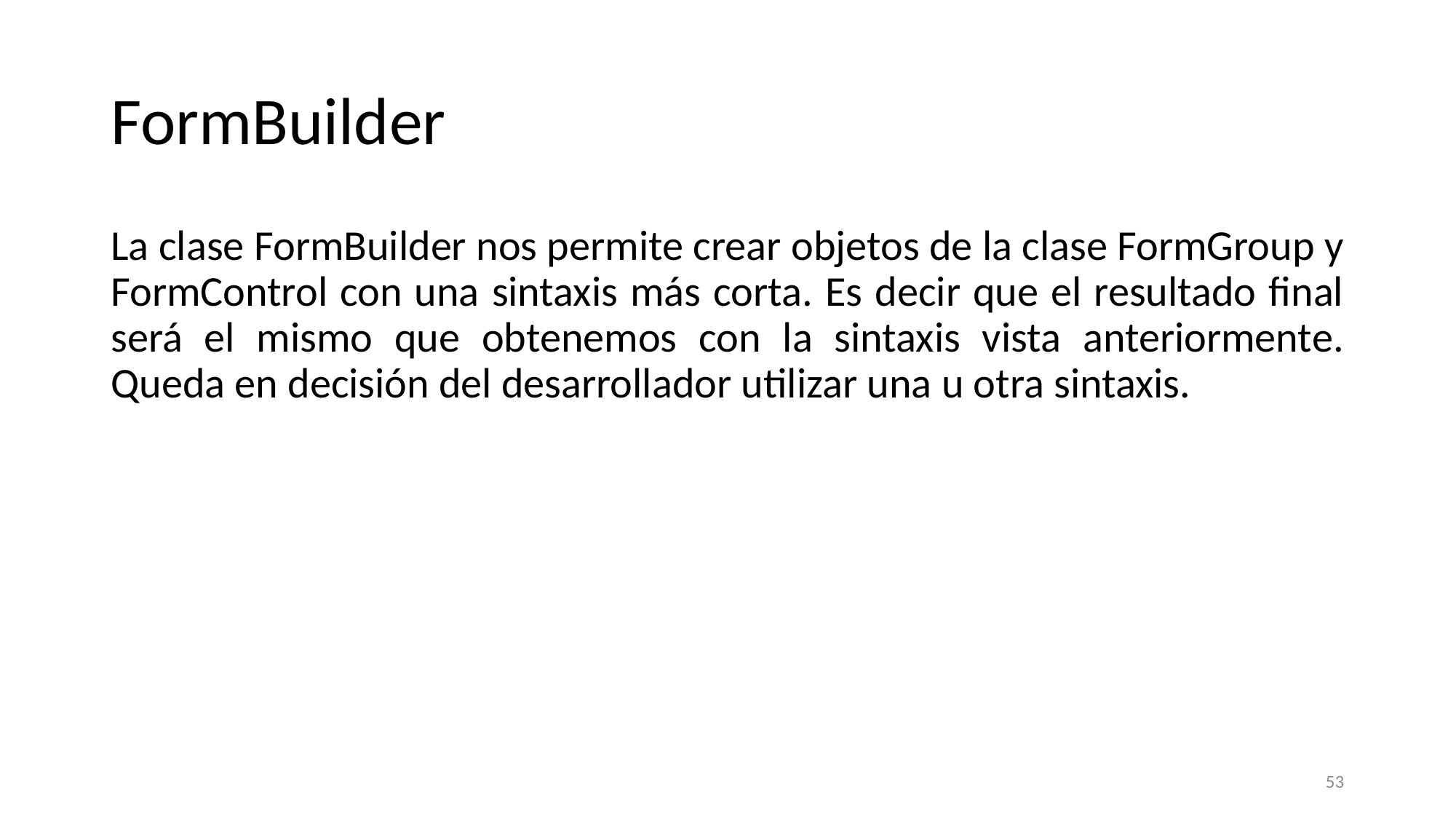

# FormBuilder
La clase FormBuilder nos permite crear objetos de la clase FormGroup y FormControl con una sintaxis más corta. Es decir que el resultado final será el mismo que obtenemos con la sintaxis vista anteriormente. Queda en decisión del desarrollador utilizar una u otra sintaxis.
53